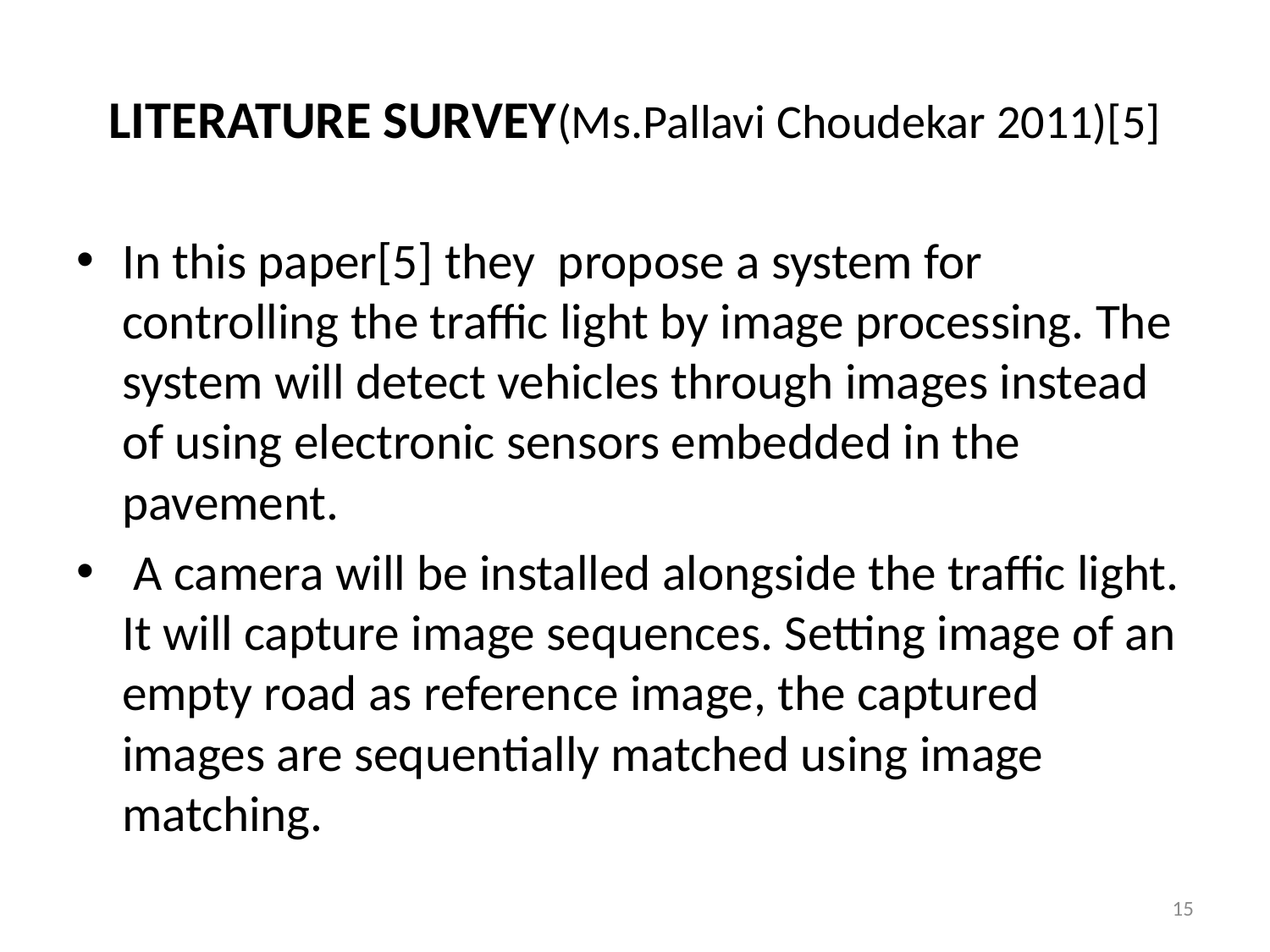

# LITERATURE SURVEY(Ms.Pallavi Choudekar 2011)[5]
In this paper[5] they  propose a system for controlling the traffic light by image processing. The system will detect vehicles through images instead of using electronic sensors embedded in the pavement.
 A camera will be installed alongside the traffic light. It will capture image sequences. Setting image of an empty road as reference image, the captured images are sequentially matched using image matching.
15